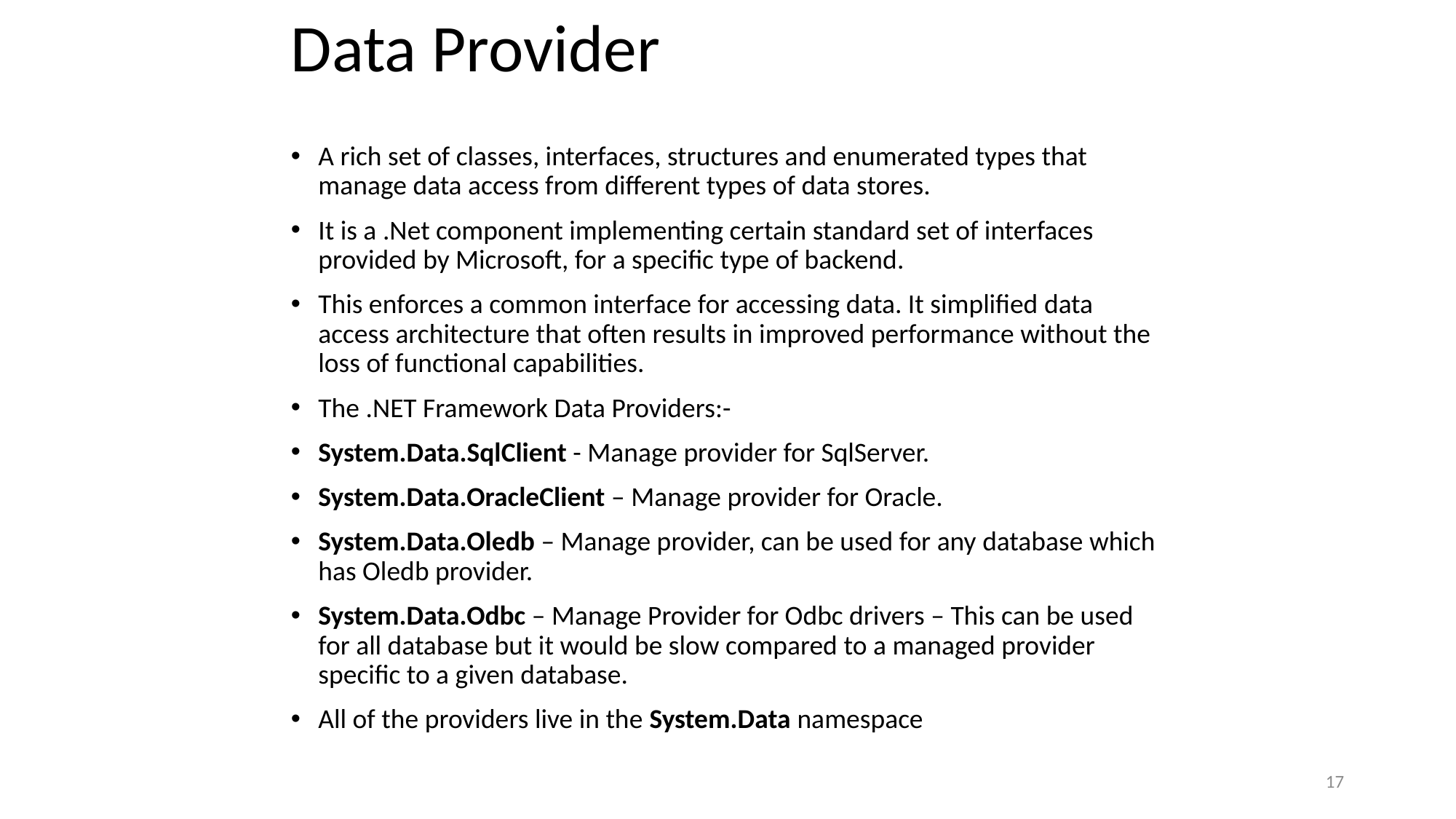

# Data Provider
A rich set of classes, interfaces, structures and enumerated types that manage data access from different types of data stores.
It is a .Net component implementing certain standard set of interfaces provided by Microsoft, for a specific type of backend.
This enforces a common interface for accessing data. It simplified data access architecture that often results in improved performance without the loss of functional capabilities.
The .NET Framework Data Providers:-
System.Data.SqlClient - Manage provider for SqlServer.
System.Data.OracleClient – Manage provider for Oracle.
System.Data.Oledb – Manage provider, can be used for any database which has Oledb provider.
System.Data.Odbc – Manage Provider for Odbc drivers – This can be used for all database but it would be slow compared to a managed provider specific to a given database.
All of the providers live in the System.Data namespace
17